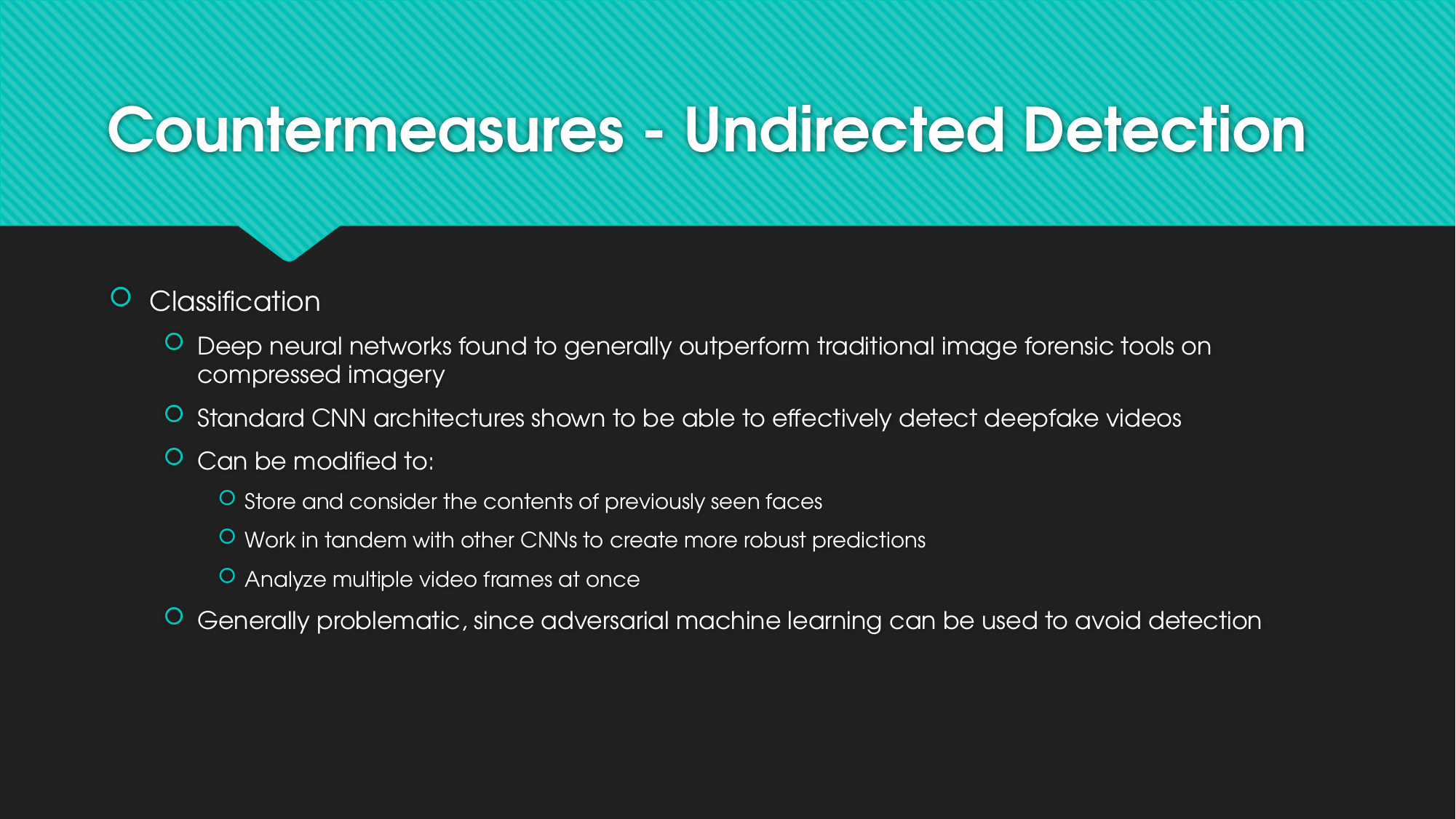

# Countermeasures - Undirected Detection
Classification
Deep neural networks found to generally outperform traditional image forensic tools on compressed imagery
Standard CNN architectures shown to be able to effectively detect deepfake videos
Can be modified to:
Store and consider the contents of previously seen faces
Work in tandem with other CNNs to create more robust predictions
Analyze multiple video frames at once
Generally problematic, since adversarial machine learning can be used to avoid detection